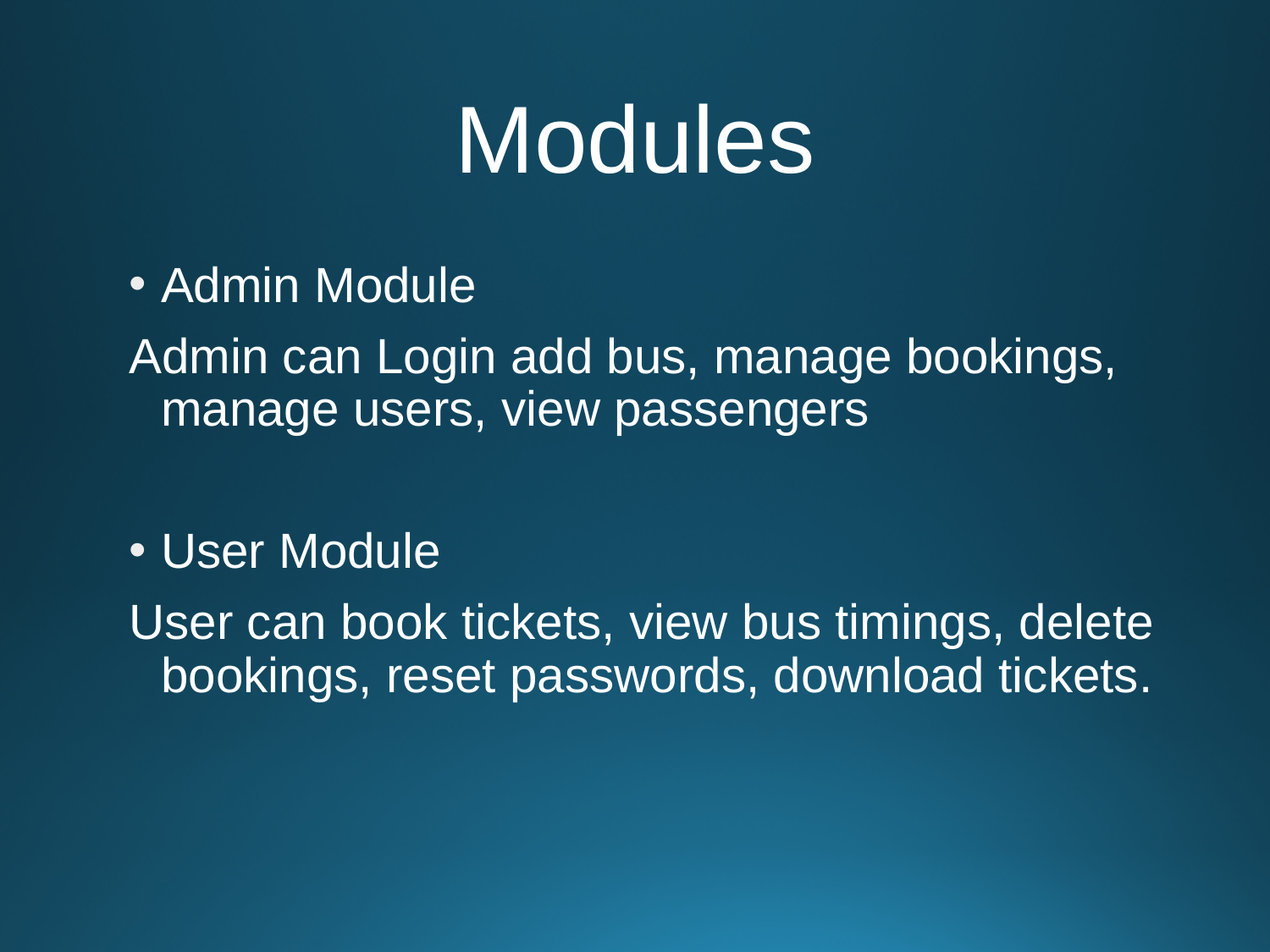

# Modules
Admin Module
Admin can Login add bus, manage bookings, manage users, view passengers

User Module
User can book tickets, view bus timings, delete bookings, reset passwords, download tickets.